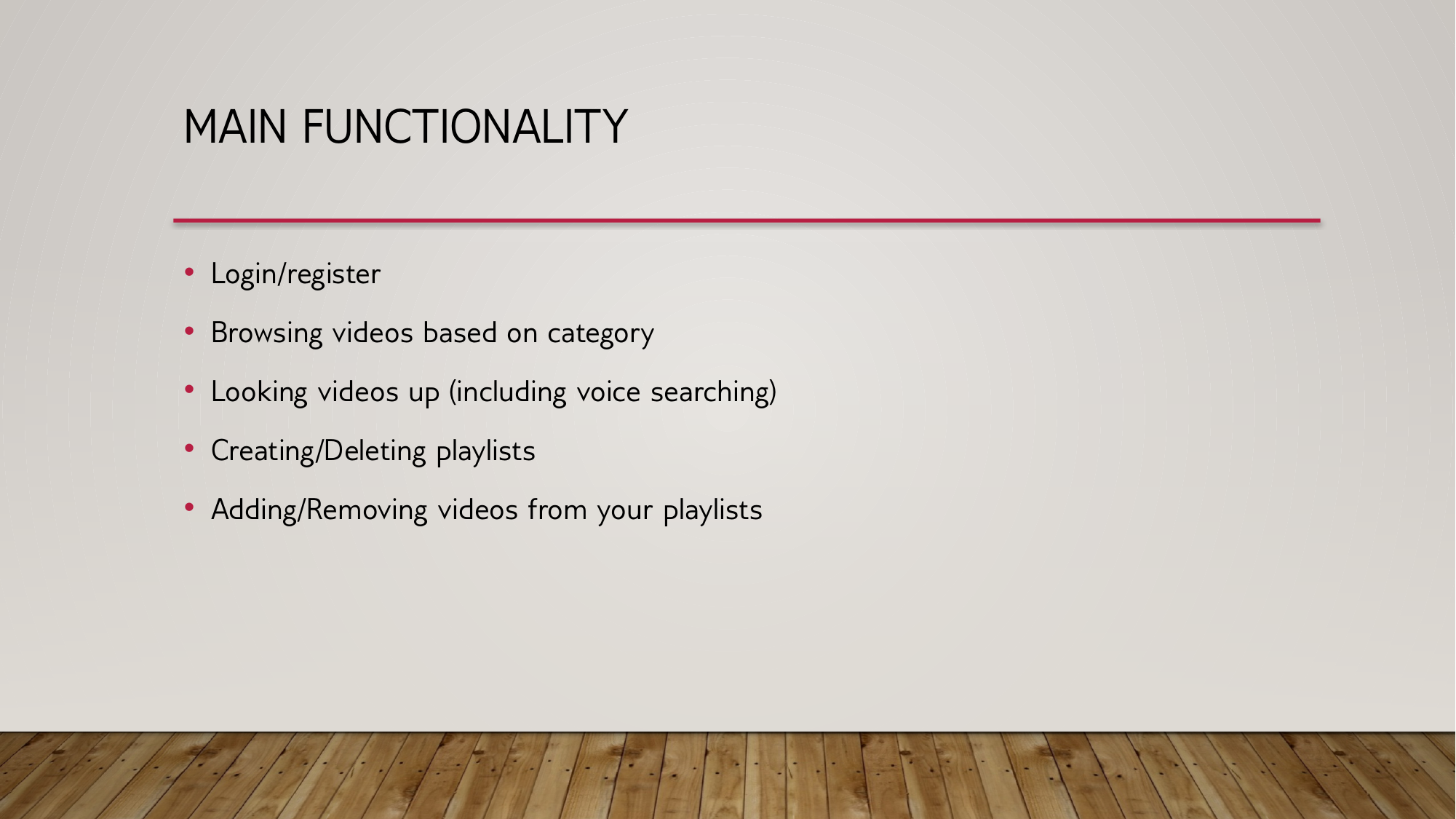

# Main functionality
Login/register
Browsing videos based on category
Looking videos up (including voice searching)
Creating/Deleting playlists
Adding/Removing videos from your playlists